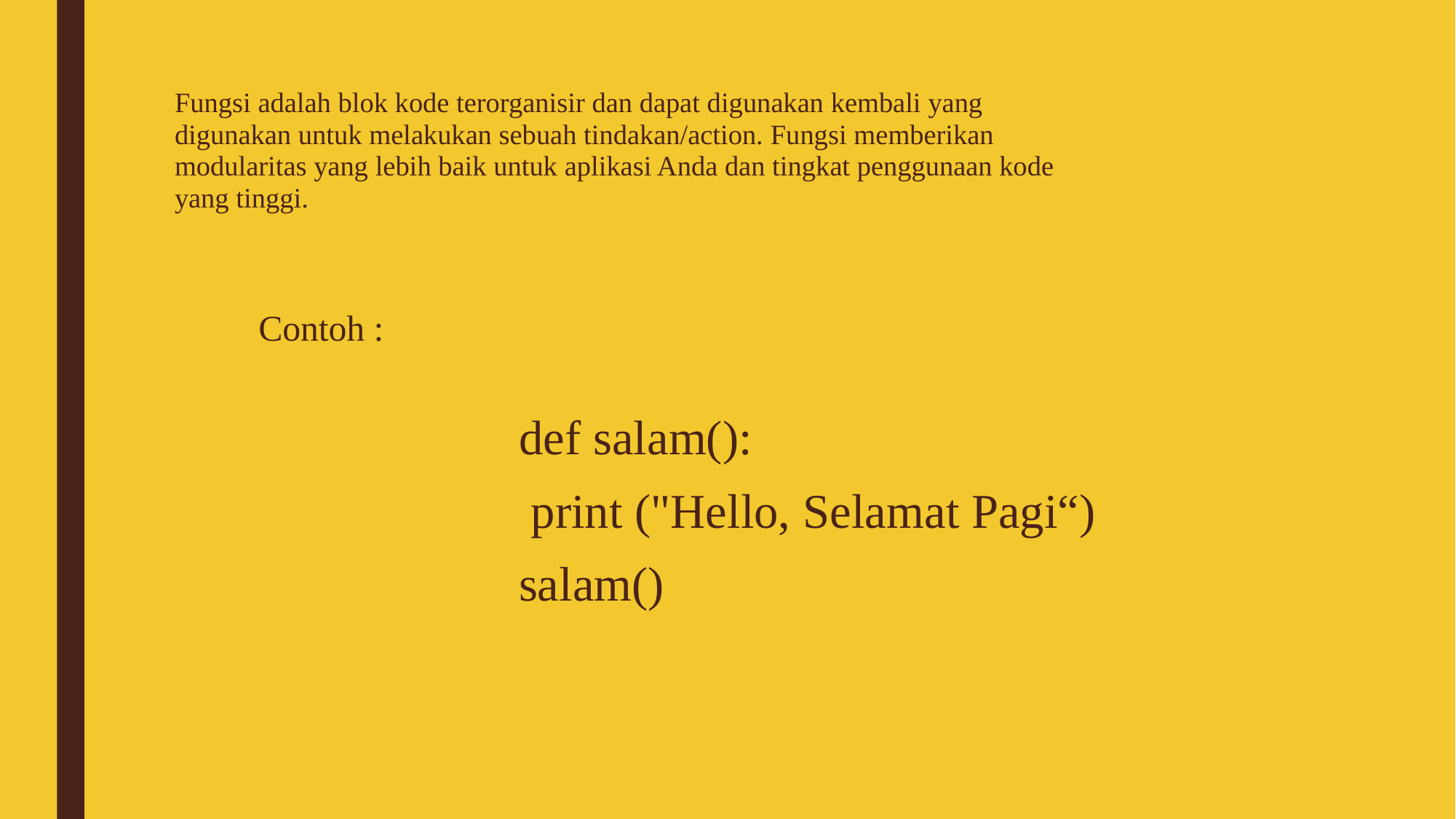

# Fungsi adalah blok kode terorganisir dan dapat digunakan kembali yang digunakan untuk melakukan sebuah tindakan/action. Fungsi memberikan modularitas yang lebih baik untuk aplikasi Anda dan tingkat penggunaan kode yang tinggi. Contoh :
def salam():
 print ("Hello, Selamat Pagi“)
salam()